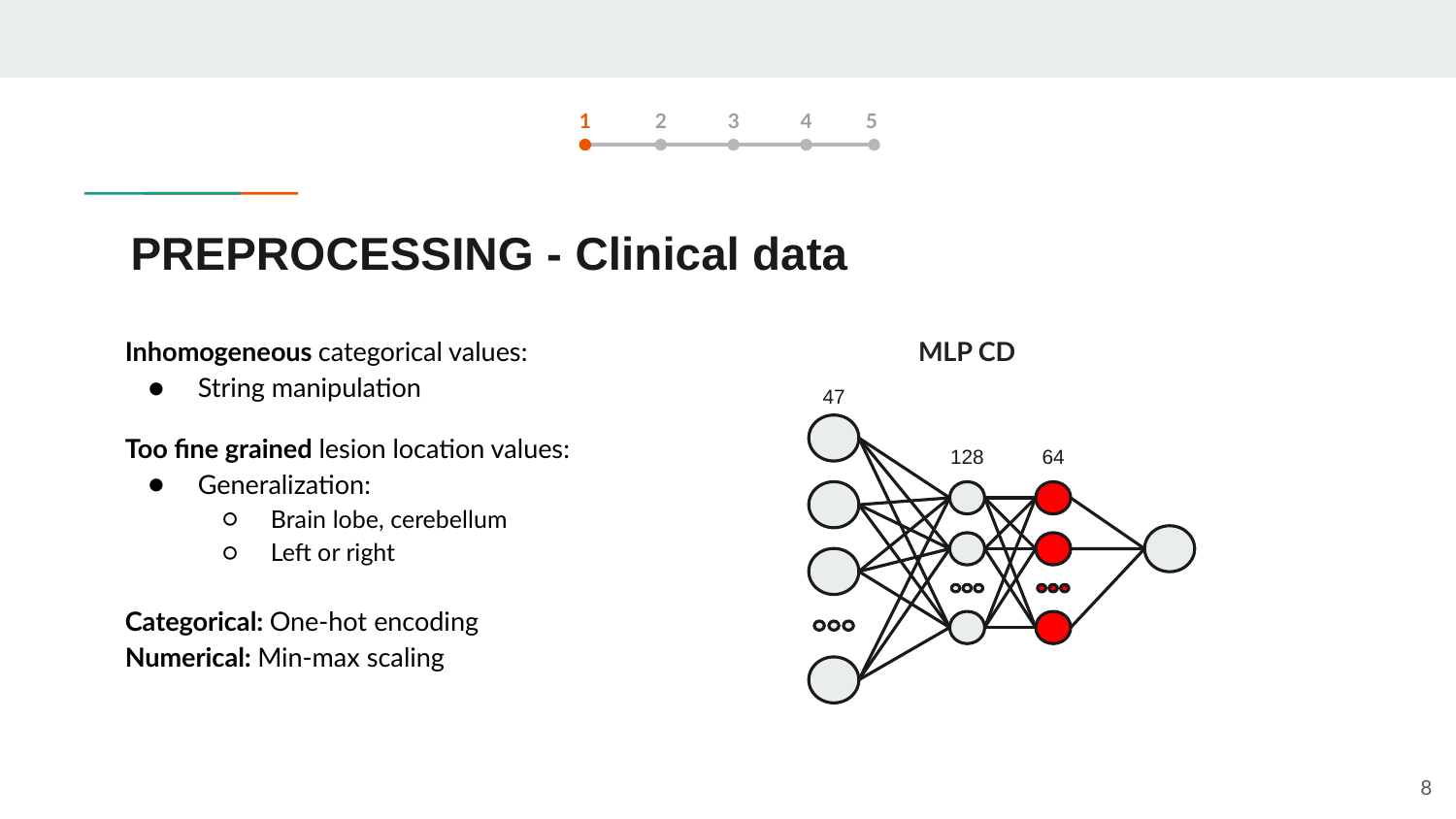

1
2
3
4
5

# PREPROCESSING - Clinical data
MLP CD
Inhomogeneous categorical values:
String manipulation
Too fine grained lesion location values:
Generalization:
Brain lobe, cerebellum
Left or right

Categorical: One-hot encoding
Numerical: Min-max scaling
47

128
64

8